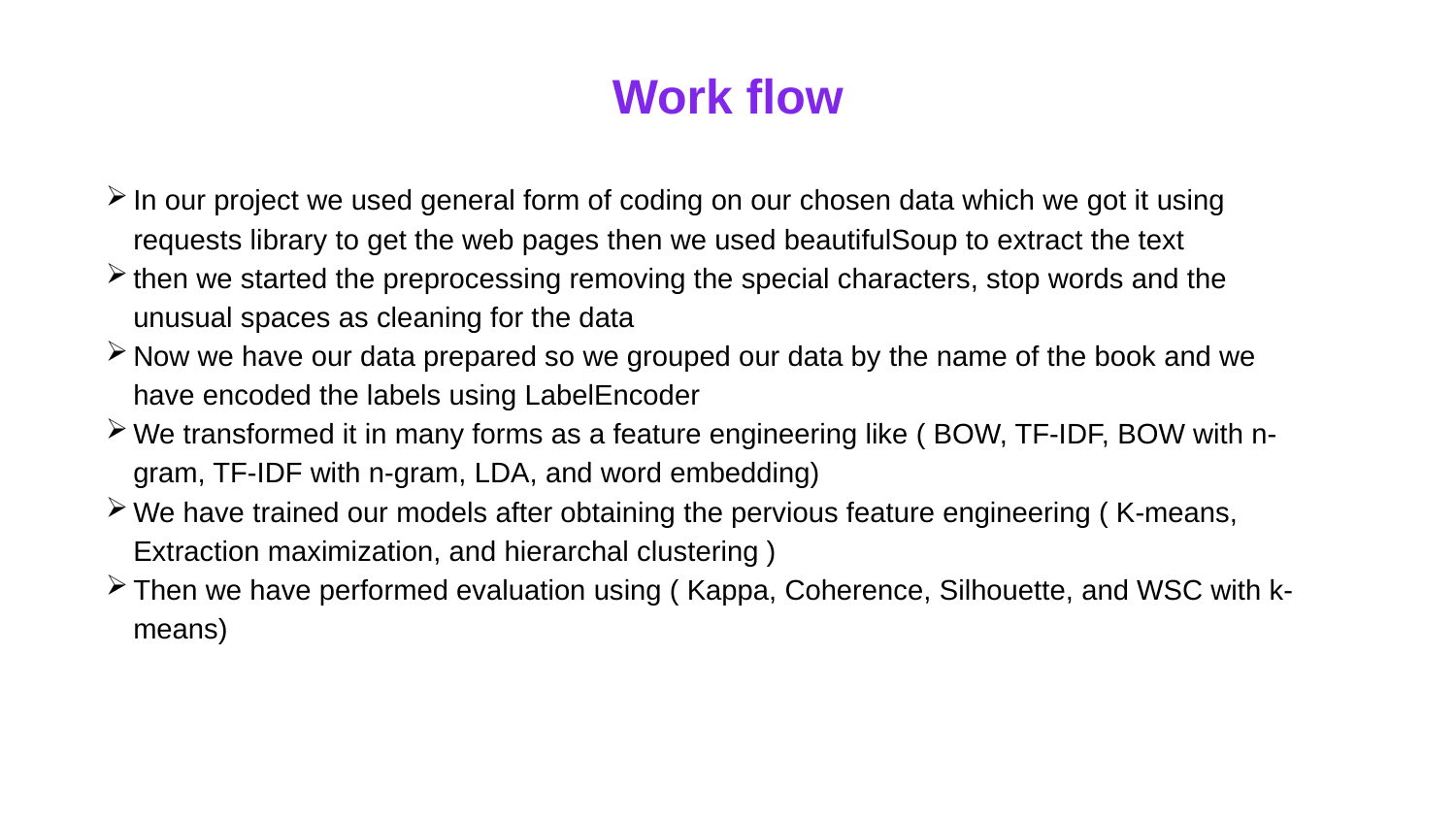

Work flow
Content (or a modified Distribute Slidesgo Content unless it has been expressly authorized by Slidesgo.
In our project we used general form of coding on our chosen data which we got it using requests library to get the web pages then we used beautifulSoup to extract the text
then we started the preprocessing removing the special characters, stop words and the unusual spaces as cleaning for the data de
Now we have our data prepared so we grouped our data by the name of the book and we have encoded the labels using LabelEncoder
We transformed it in many forms as a feature engineering like ( BOW, TF-IDF, BOW with n-gram, TF-IDF with n-gram, LDA, and word embedding)
We have trained our models after obtaining the pervious feature engineering ( K-means, Extraction maximization, and hierarchal clustering )
Then we have performed evaluation using ( Kappa, Coherence, Silhouette, and WSC with k-means) Slidesgo Content in an online or offline database or file.
- Offer Slidesgo templates (or modified versions of Slidesgo templates) for download.
- Acquire the copyright of Slidesgo Content.